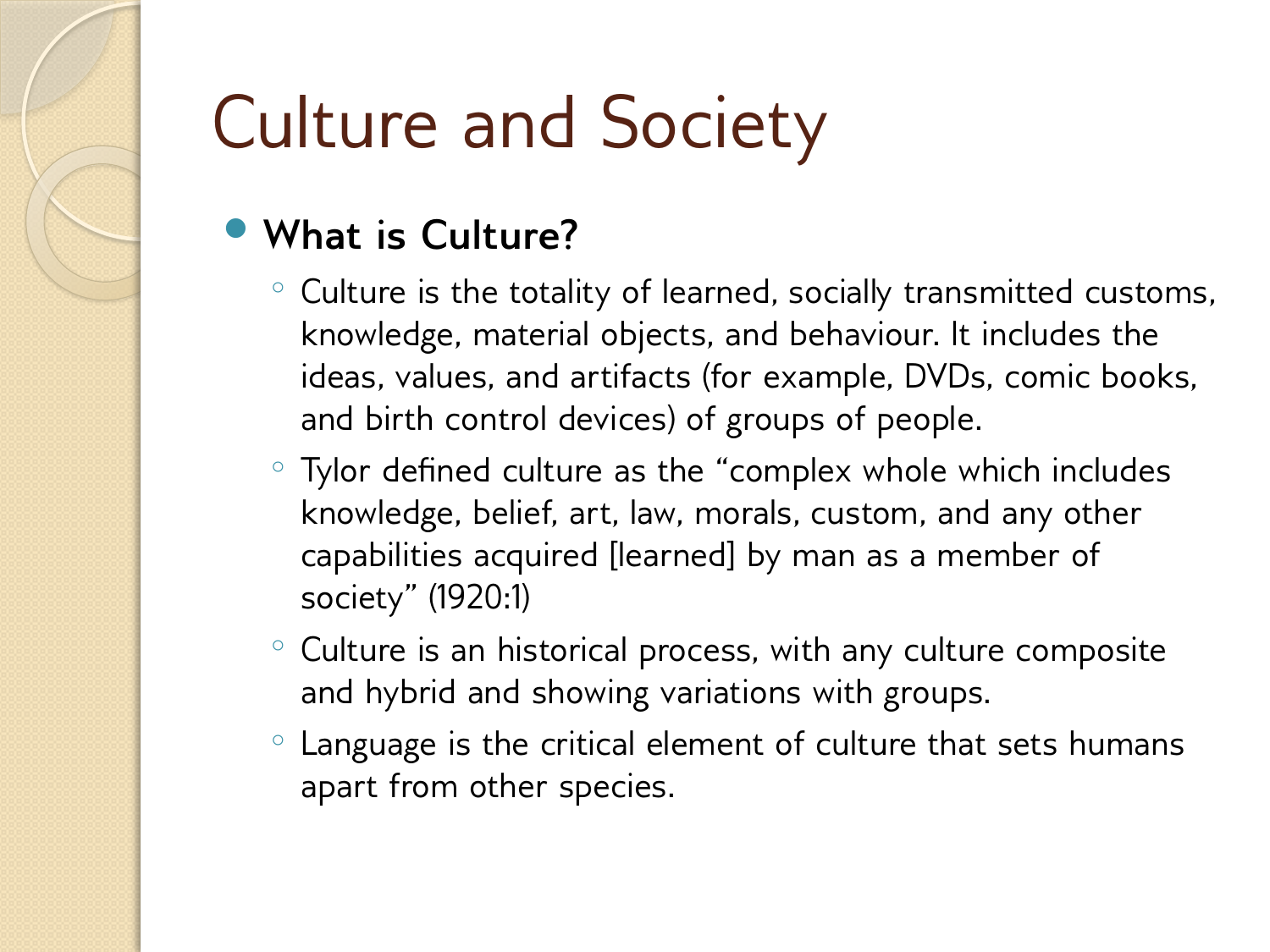

# Culture and Society
What is Culture?
Culture is the totality of learned, socially transmitted customs, knowledge, material objects, and behaviour. It includes the ideas, values, and artifacts (for example, DVDs, comic books, and birth control devices) of groups of people.
Tylor defined culture as the “complex whole which includes knowledge, belief, art, law, morals, custom, and any other capabilities acquired [learned] by man as a member of society” (1920:1)
Culture is an historical process, with any culture composite and hybrid and showing variations with groups.
Language is the critical element of culture that sets humans apart from other species.